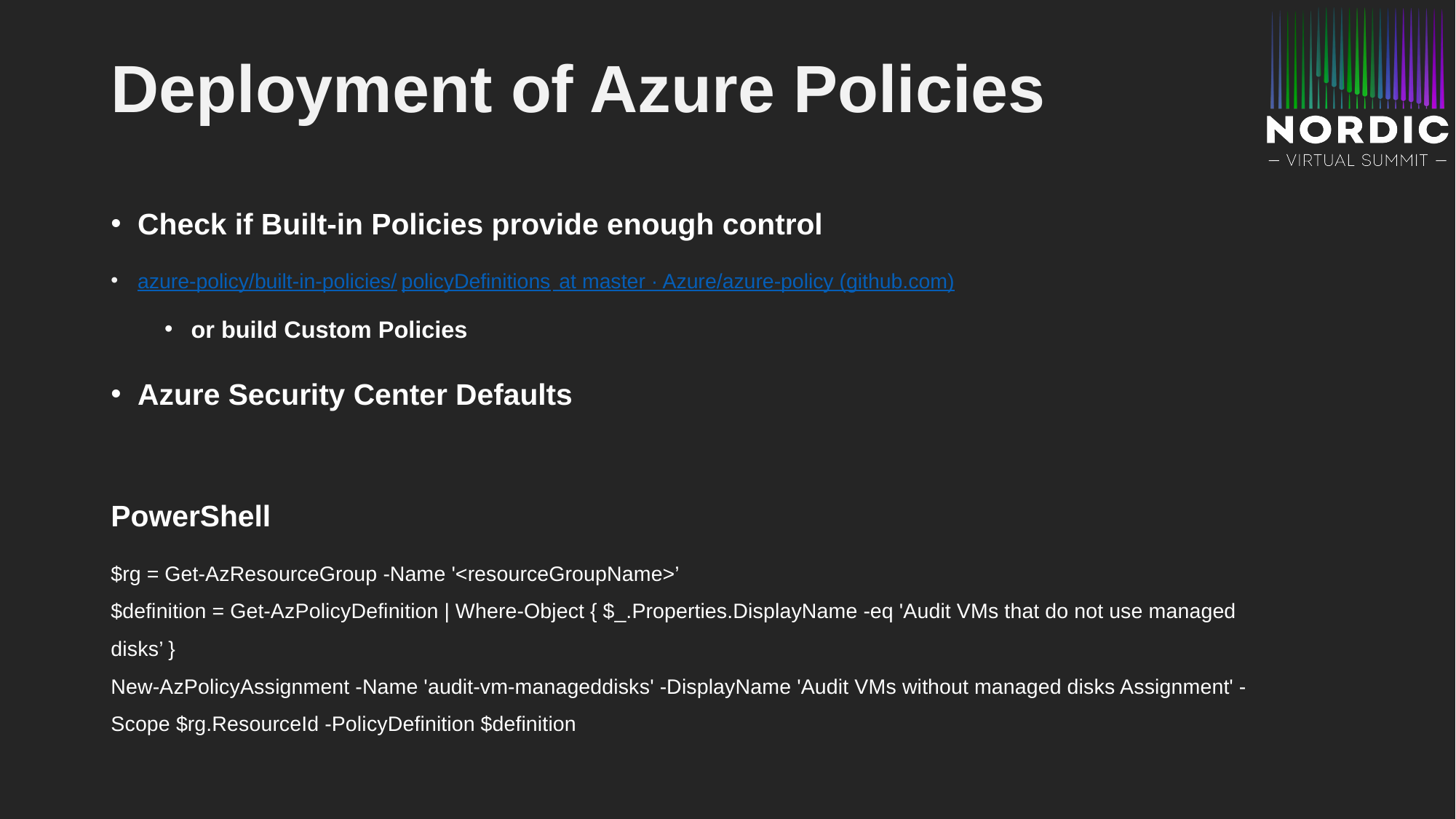

# Deployment of Azure Policies
Check if Built-in Policies provide enough control
azure-policy/built-in-policies/policyDefinitions at master · Azure/azure-policy (github.com)
or build Custom Policies
Azure Security Center Defaults
PowerShell
$rg = Get-AzResourceGroup -Name '<resourceGroupName>’
$definition = Get-AzPolicyDefinition | Where-Object { $_.Properties.DisplayName -eq 'Audit VMs that do not use managed disks’ }
New-AzPolicyAssignment -Name 'audit-vm-manageddisks' -DisplayName 'Audit VMs without managed disks Assignment' -Scope $rg.ResourceId -PolicyDefinition $definition